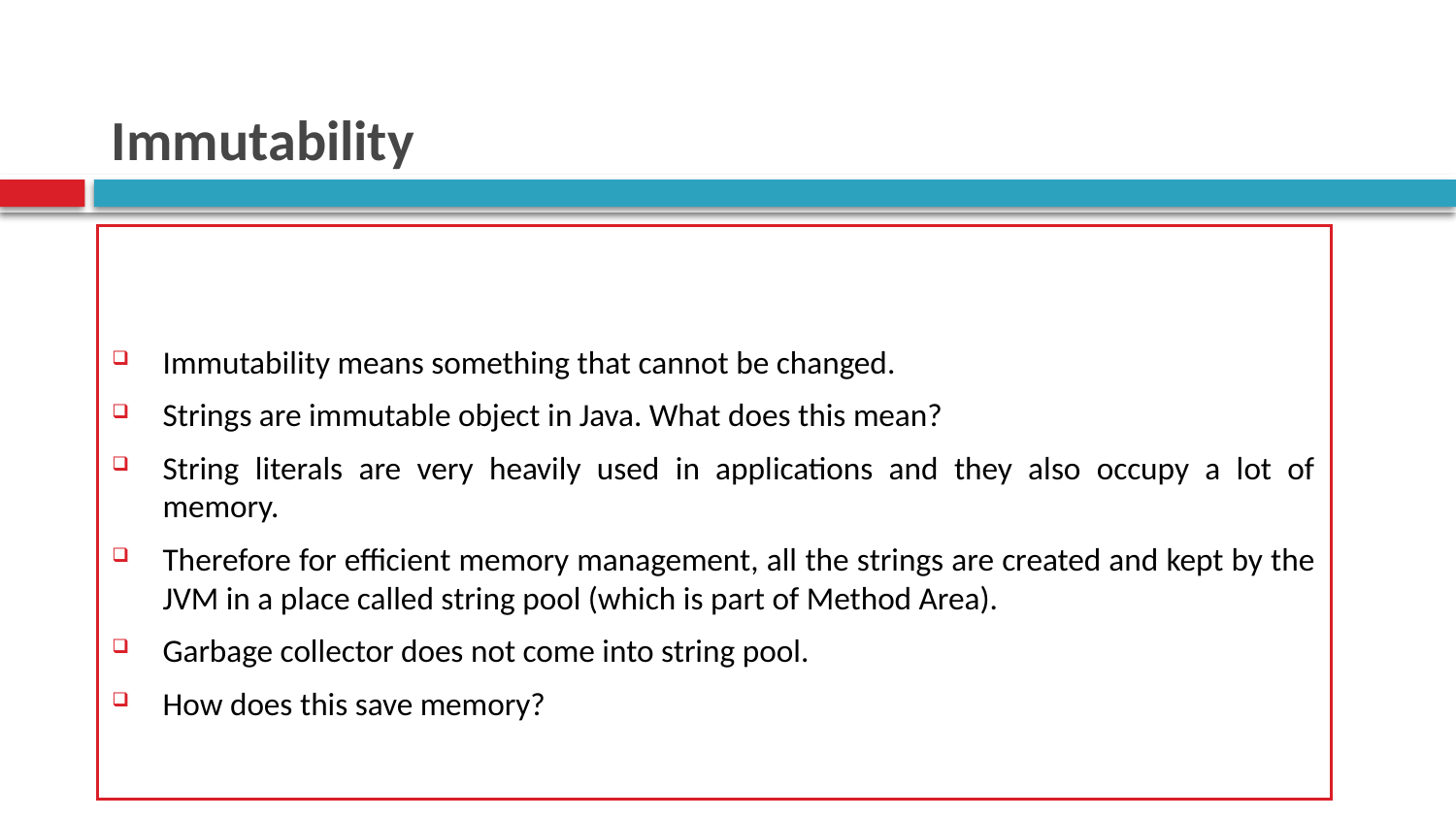

# Immutability

Immutability means something that cannot be changed.
Strings are immutable object in Java. What does this mean?
String literals are very heavily used in applications and they also occupy a lot of memory.
Therefore for efficient memory management, all the strings are created and kept by the JVM in a place called string pool (which is part of Method Area).
Garbage collector does not come into string pool.
How does this save memory?